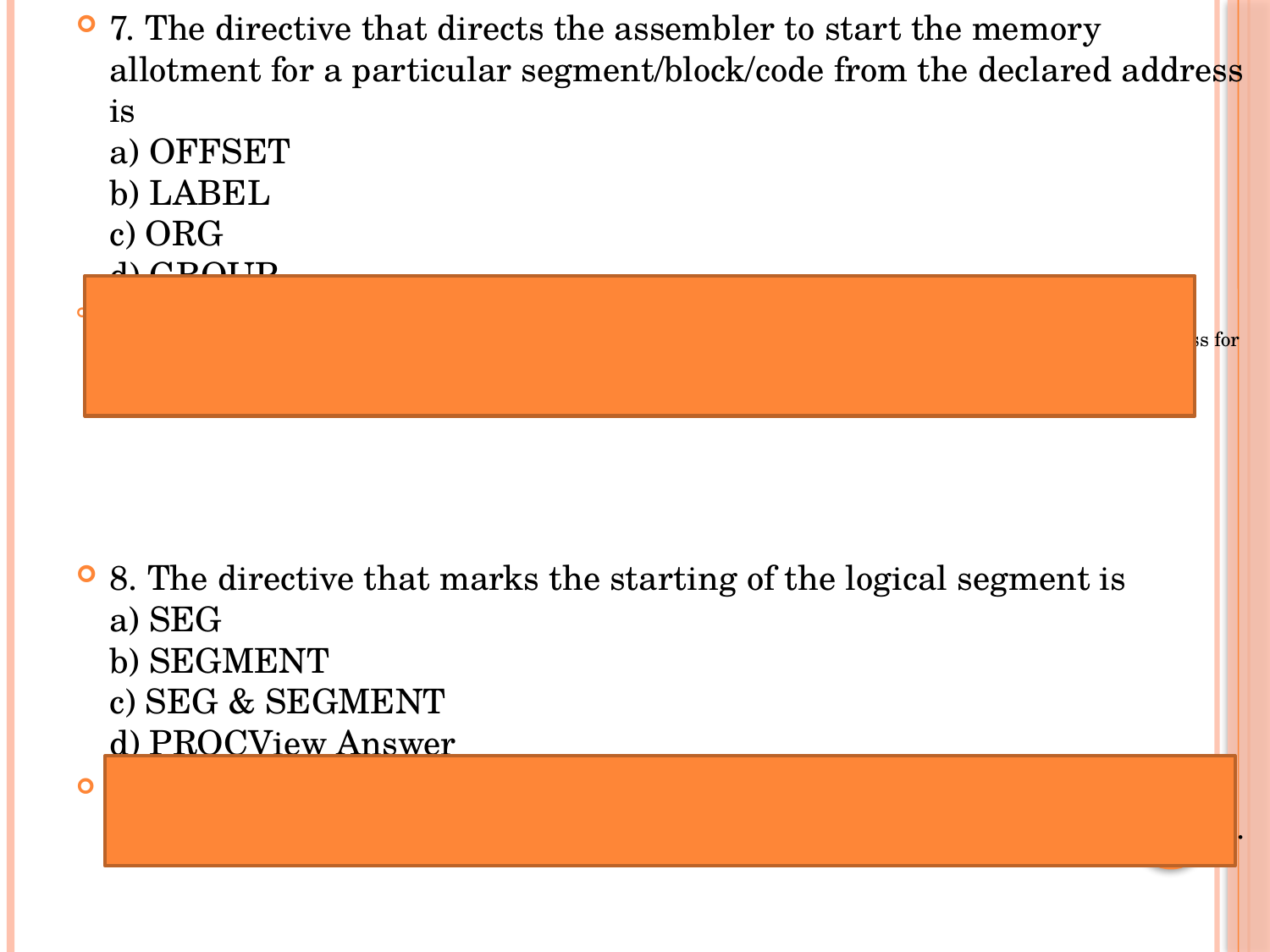

7. The directive that directs the assembler to start the memory allotment for a particular segment/block/code from the declared address is
a) OFFSET
b) LABEL
c) ORG
d) GROUP
Answer: c
Explanation: If an ORG is written then the assembler initiates the location counter to keep the track of allotted address for the module as mentioned in the directive.
If the directive is not present, then the location counter is initialized to 0000H.

8. The directive that marks the starting of the logical segment is
a) SEG
b) SEGMENT
c) SEG & SEGMENT
d) PROCView Answer
Answer: b
Explanation: The directive SEGMENT indicates the beginning of the segment.